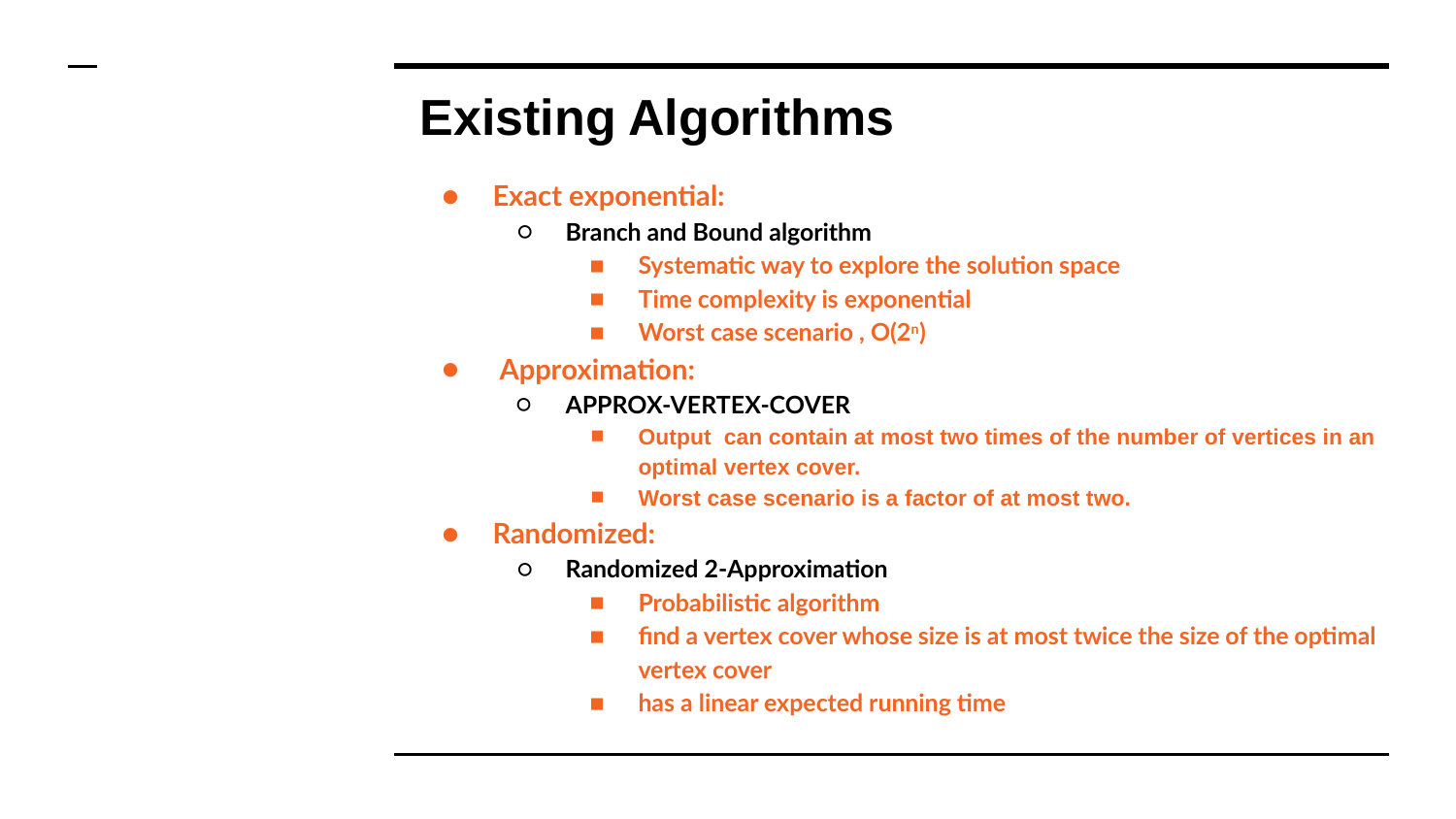

# Existing Algorithms
Exact exponential:
Branch and Bound algorithm
Systematic way to explore the solution space
Time complexity is exponential
Worst case scenario , O(2n)
 Approximation:
APPROX-VERTEX-COVER
Output  can contain at most two times of the number of vertices in an optimal vertex cover.
Worst case scenario is a factor of at most two.
Randomized:
Randomized 2-Approximation
Probabilistic algorithm
find a vertex cover whose size is at most twice the size of the optimal vertex cover
has a linear expected running time